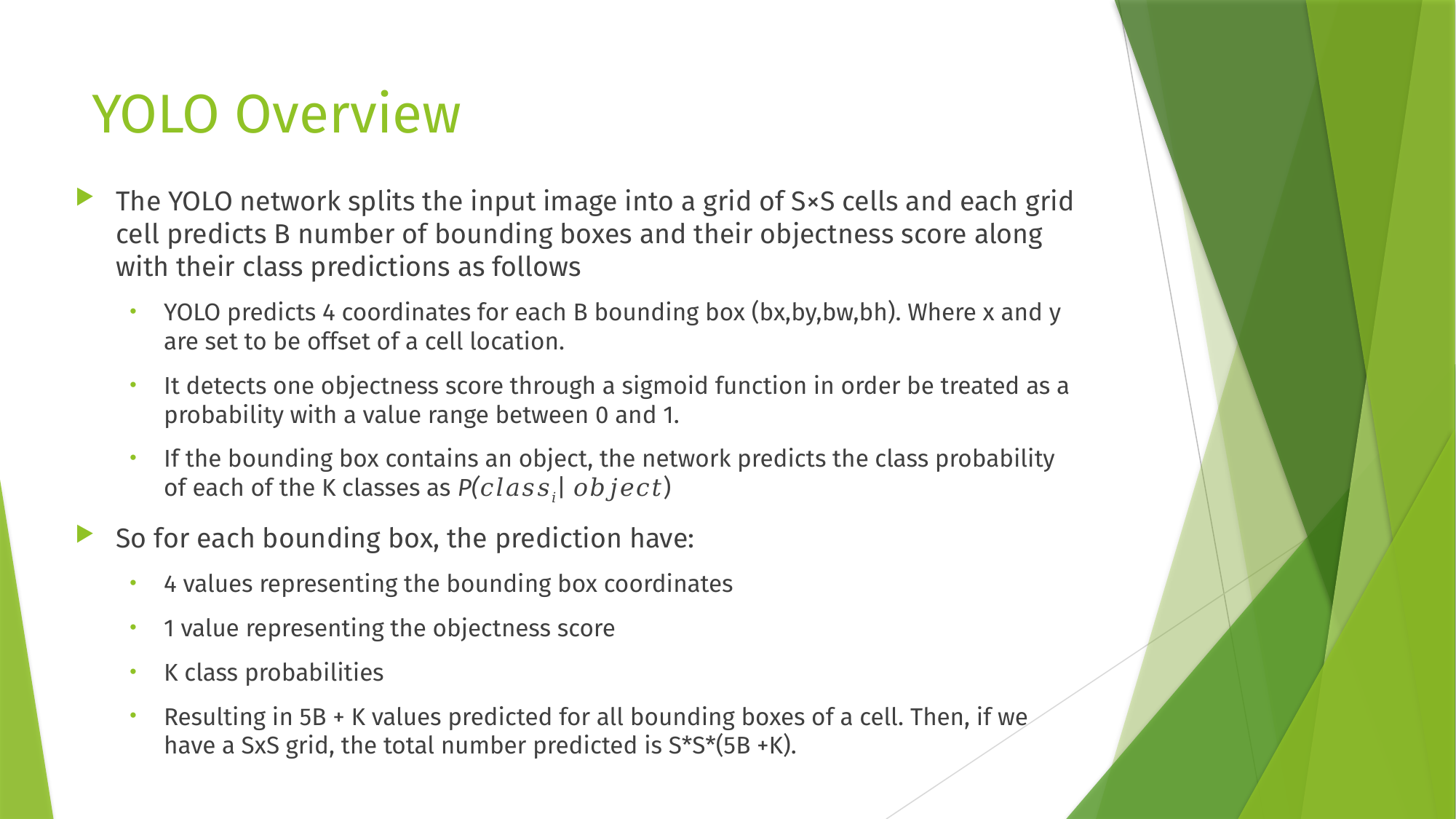

# YOLO Overview
The YOLO network splits the input image into a grid of S×S cells and each grid cell predicts B number of bounding boxes and their objectness score along with their class predictions as follows
YOLO predicts 4 coordinates for each B bounding box (bx,by,bw,bh). Where x and y are set to be offset of a cell location.
It detects one objectness score through a sigmoid function in order be treated as a probability with a value range between 0 and 1.
If the bounding box contains an object, the network predicts the class probability of each of the K classes as P(𝑐𝑙𝑎𝑠𝑠𝑖| 𝑜𝑏𝑗𝑒𝑐𝑡)
So for each bounding box, the prediction have:
4 values representing the bounding box coordinates
1 value representing the objectness score
K class probabilities
Resulting in 5B + K values predicted for all bounding boxes of a cell. Then, if we have a SxS grid, the total number predicted is S*S*(5B +K).